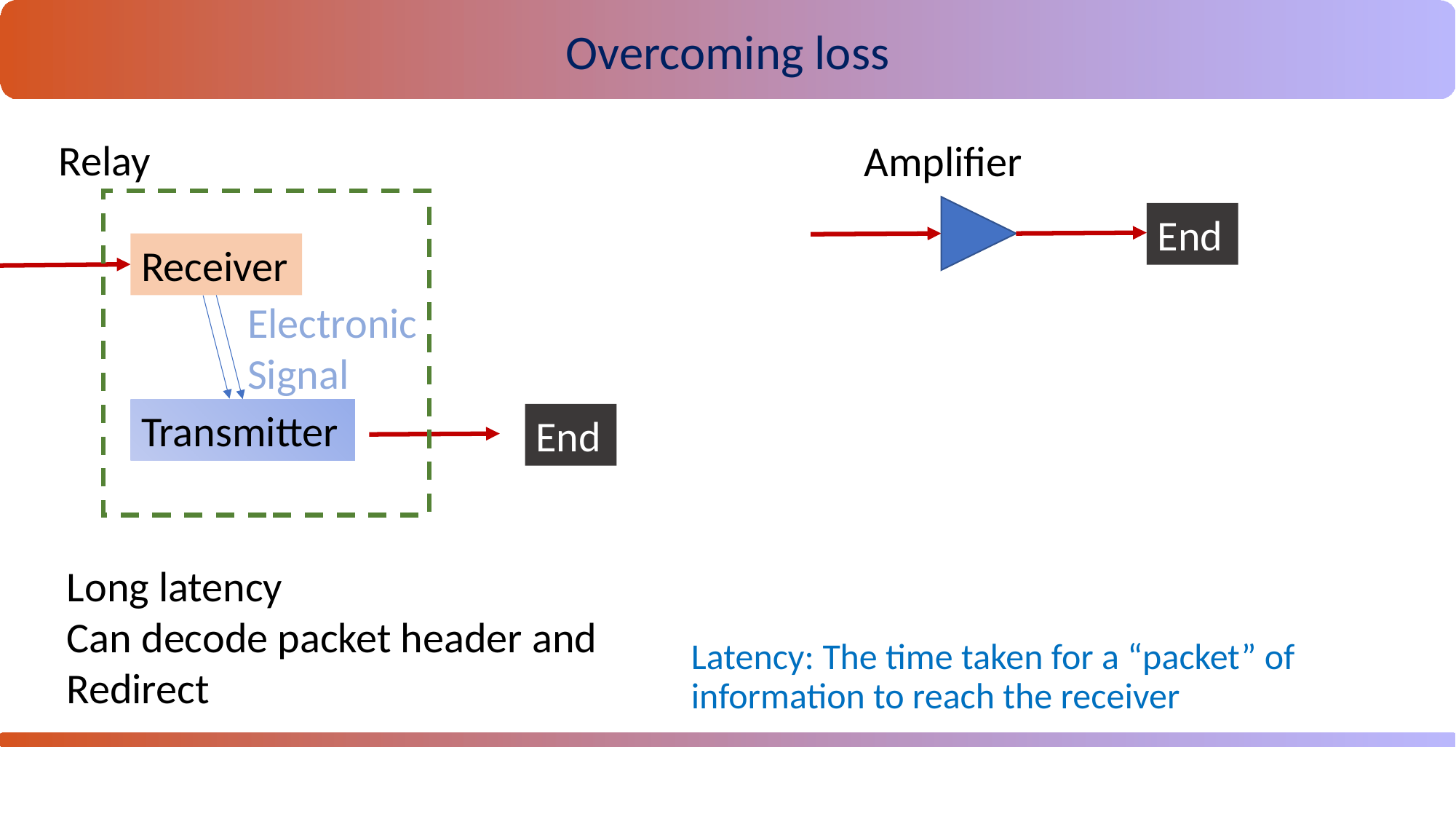

Overcoming loss
Relay
Amplifier

End
Receiver
Electronic
Signal
Transmitter
End
Long latency
Can decode packet header and
Redirect
Latency: The time taken for a “packet” of information to reach the receiver